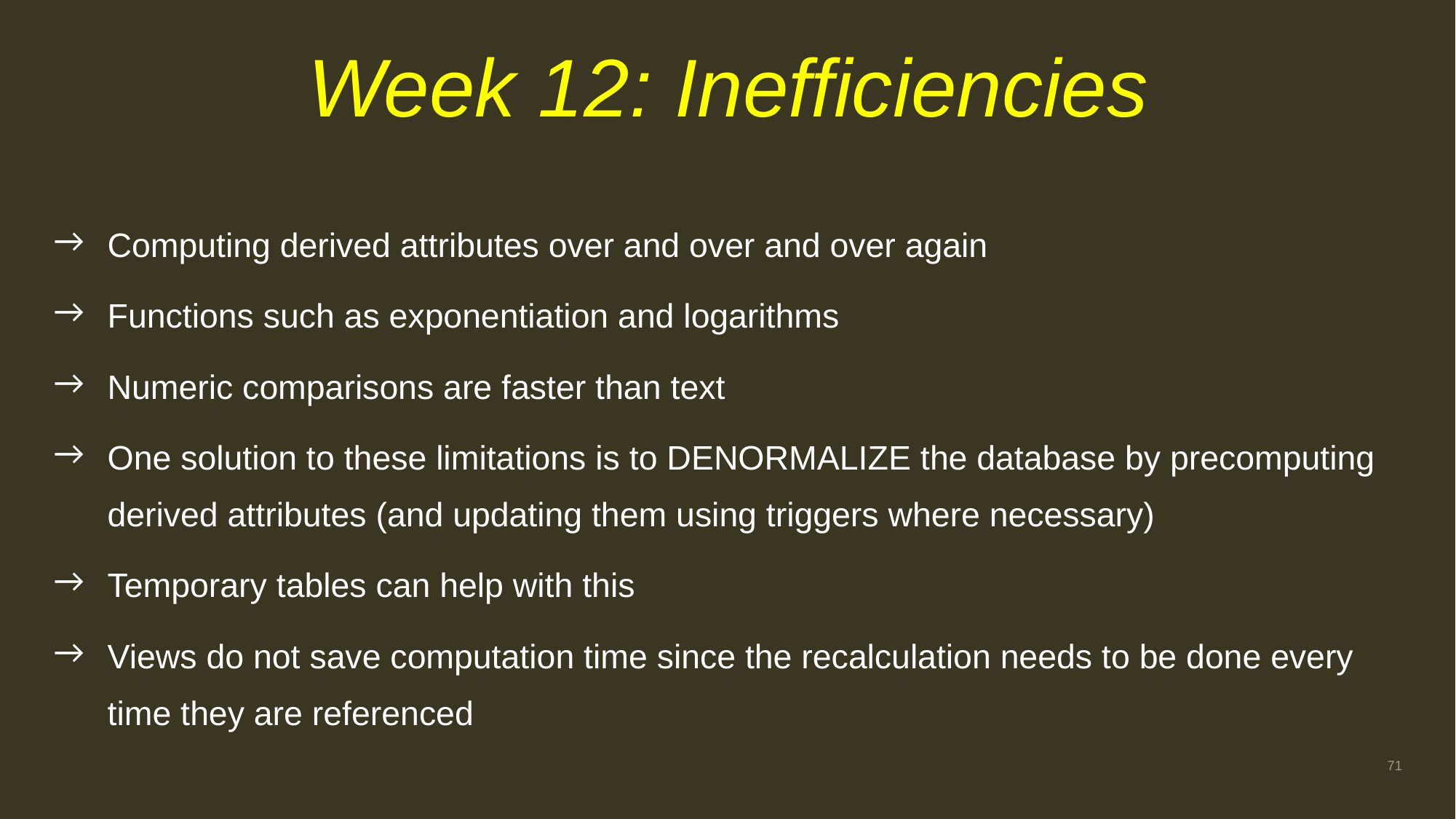

# Week 12: Inefficiencies
Computing derived attributes over and over and over again
Functions such as exponentiation and logarithms
Numeric comparisons are faster than text
One solution to these limitations is to DENORMALIZE the database by precomputing derived attributes (and updating them using triggers where necessary)
Temporary tables can help with this
Views do not save computation time since the recalculation needs to be done every time they are referenced
71